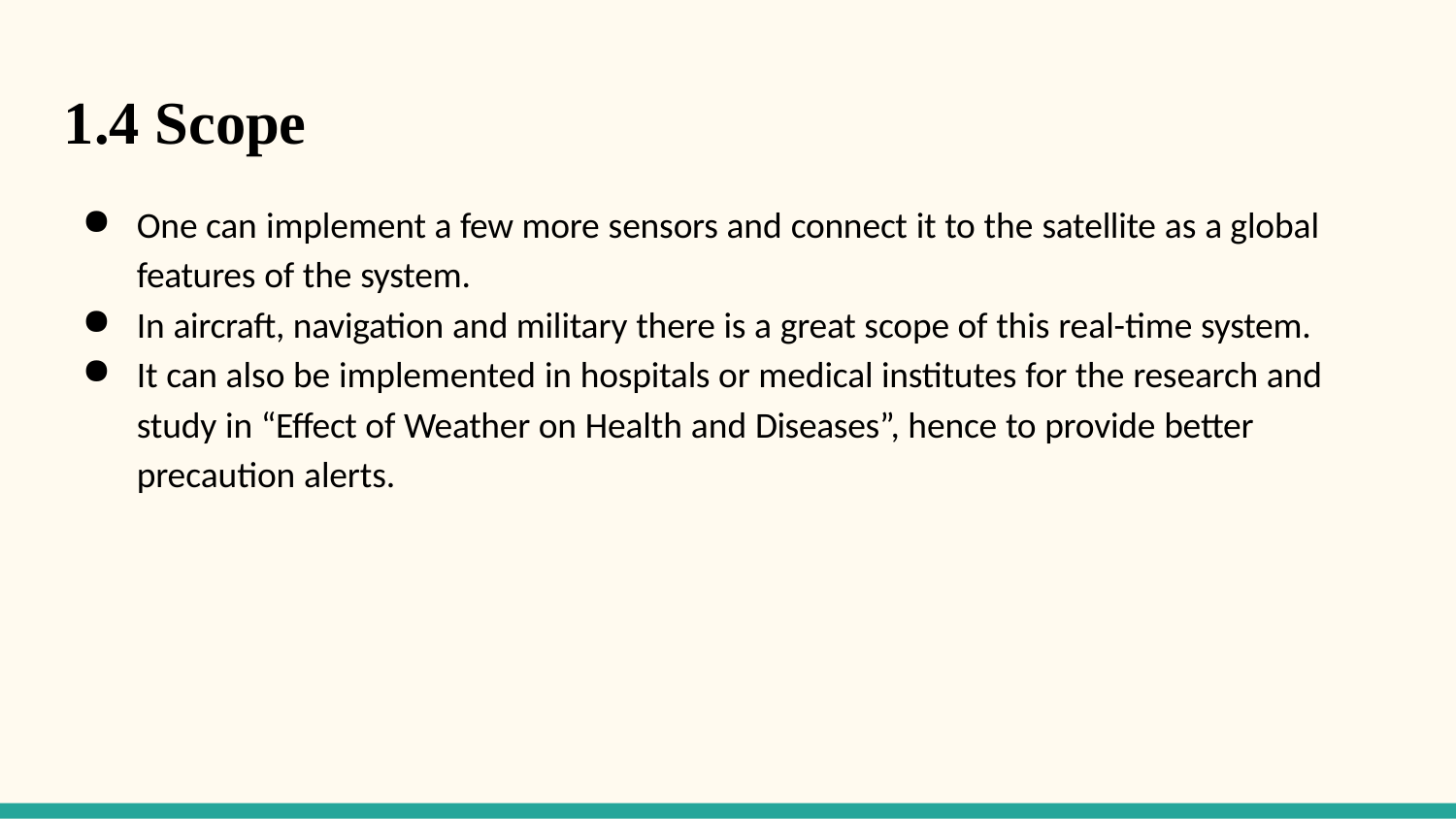

# 1.4 Scope
One can implement a few more sensors and connect it to the satellite as a global  features of the system.
In aircraft, navigation and military there is a great scope of this real-time system.
It can also be implemented in hospitals or medical institutes for the research and  study in “Effect of Weather on Health and Diseases”, hence to provide better  precaution alerts.